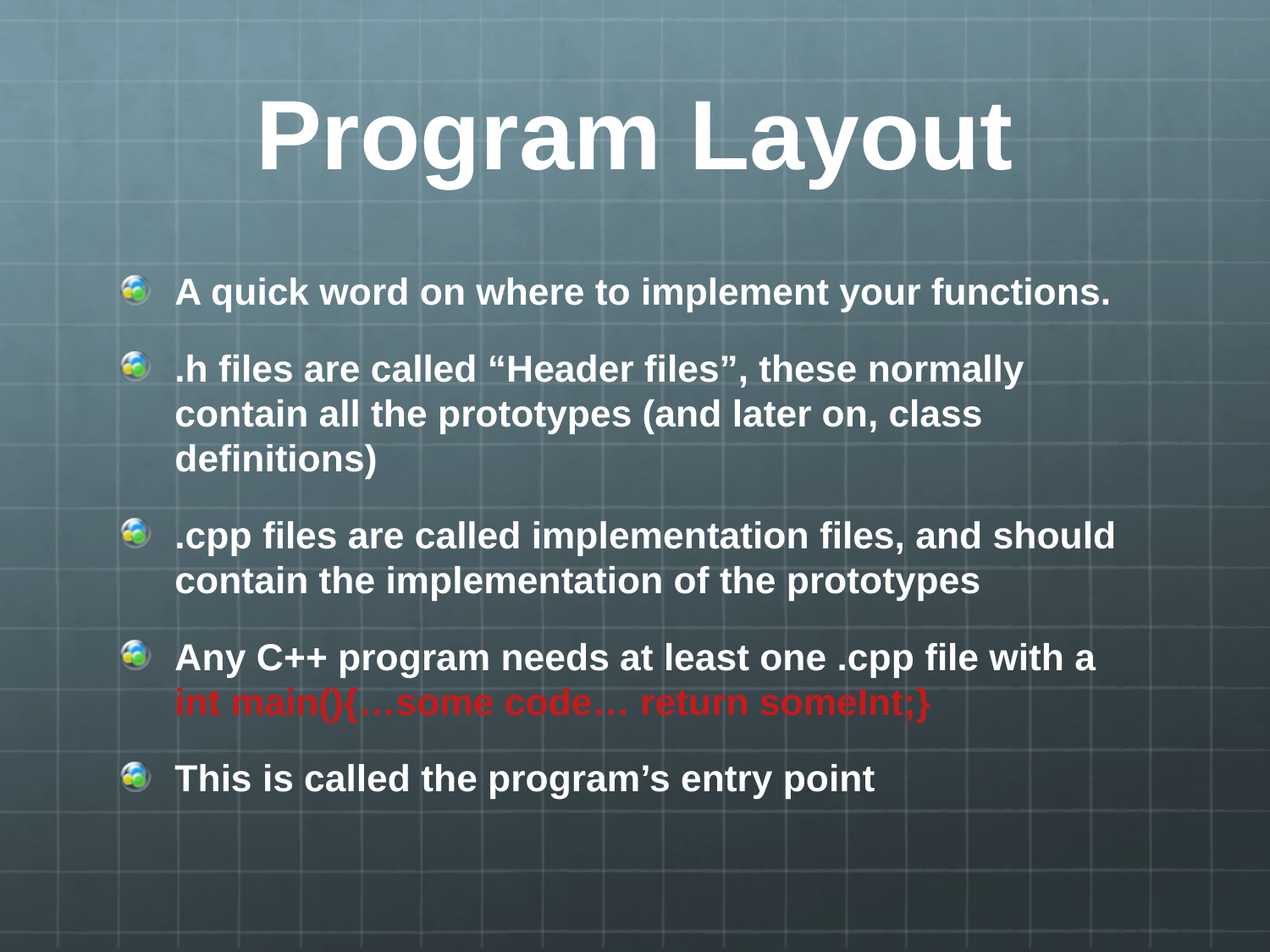

# Program Layout
A quick word on where to implement your functions.
.h files are called “Header files”, these normally contain all the prototypes (and later on, class definitions)
.cpp files are called implementation files, and should contain the implementation of the prototypes
Any C++ program needs at least one .cpp file with a int main(){…some code… return someInt;}
This is called the program’s entry point